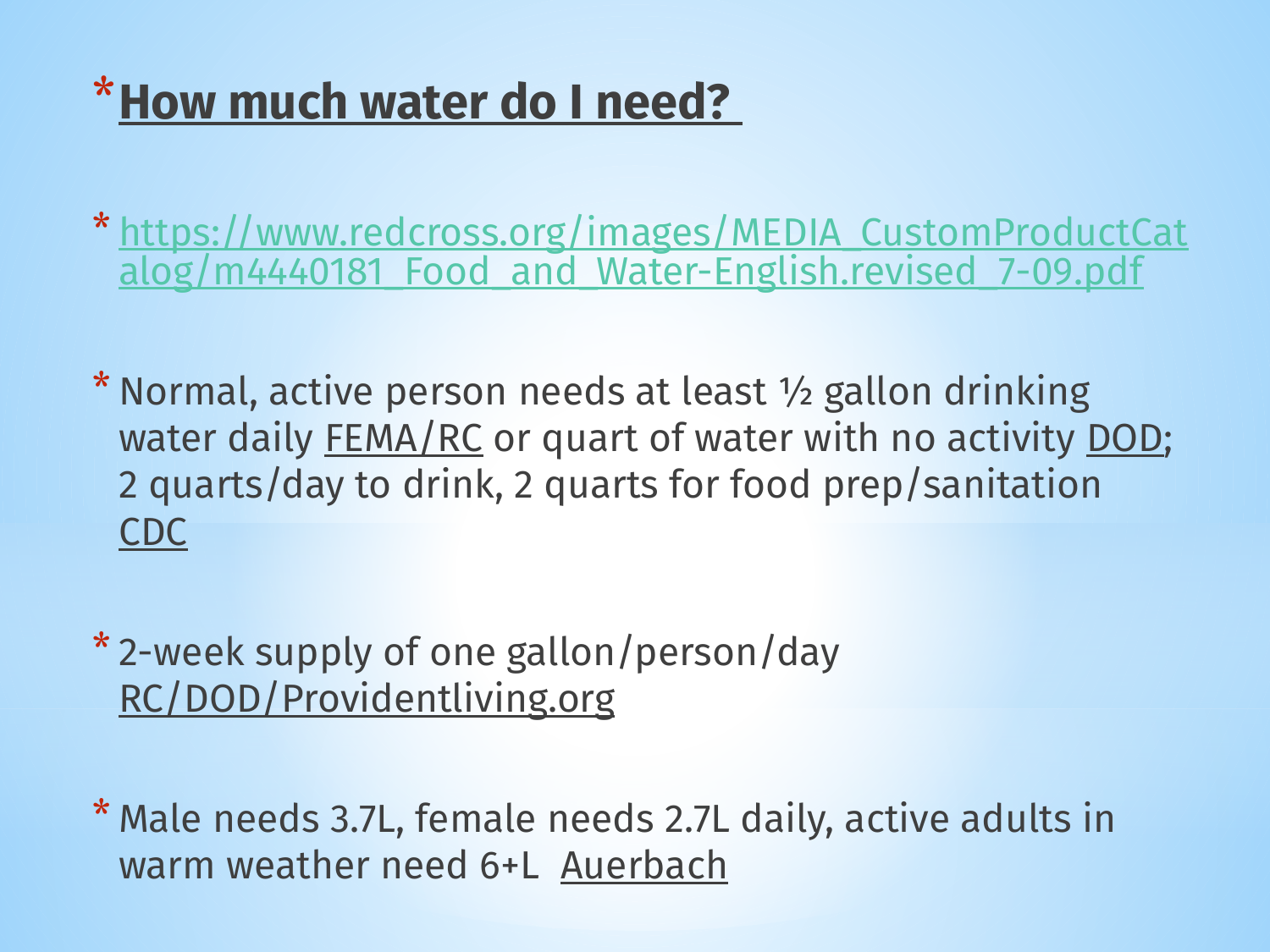

How much water do I need?

https://www.redcross.org/images/MEDIA_CustomProductCatalog/m4440181_Food_and_Water-English.revised_7-09.pdf

Normal, active person needs at least ½ gallon drinking water daily FEMA/RC or quart of water with no activity DOD; 2 quarts/day to drink, 2 quarts for food prep/sanitation  CDC

2-week supply of one gallon/person/day  RC/DOD/Providentliving.org

Male needs 3.7L, female needs 2.7L daily, active adults in warm weather need 6+L  Auerbach